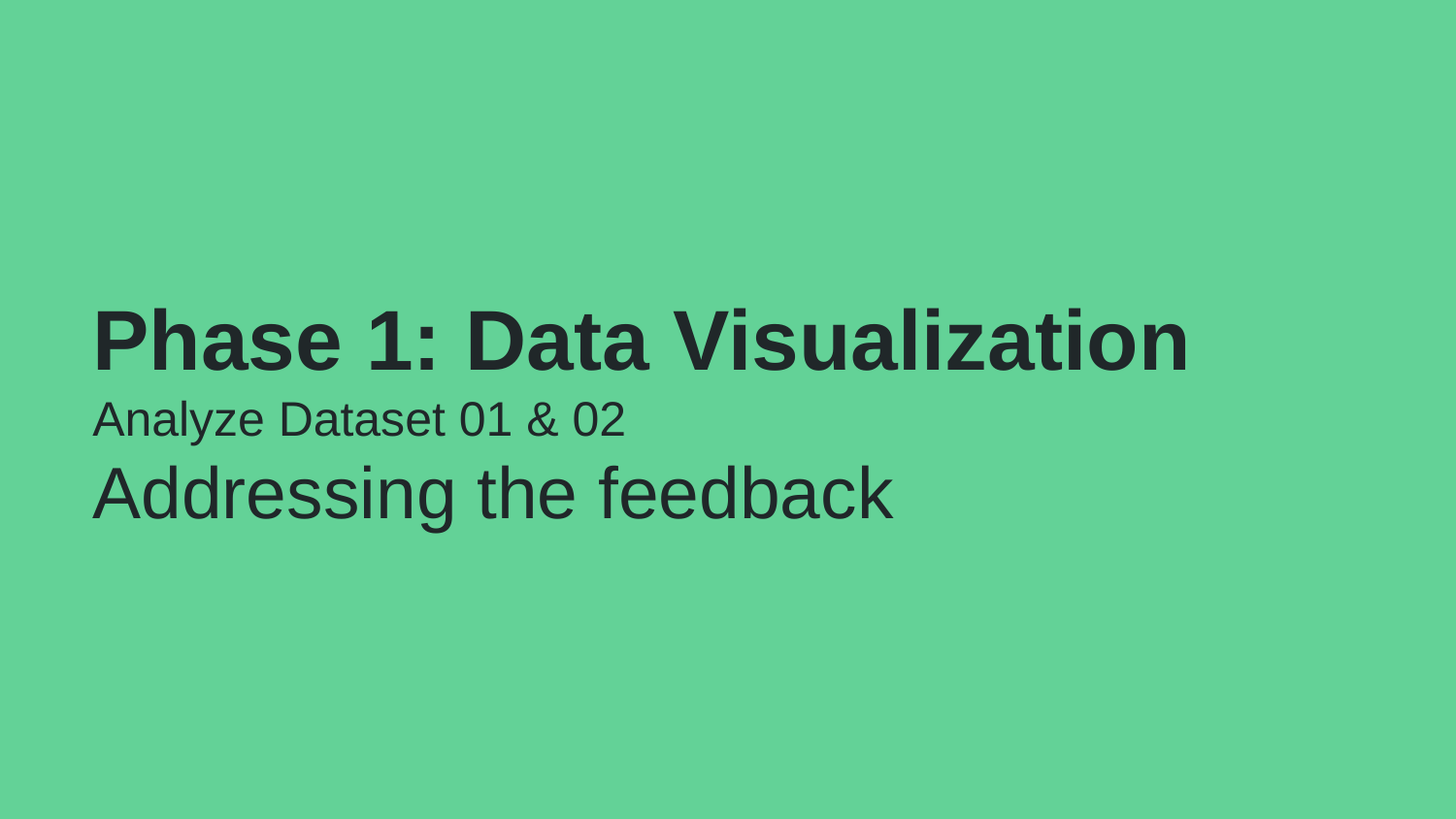

# Phase 1: Data Visualization
Analyze Dataset 01 & 02
Addressing the feedback